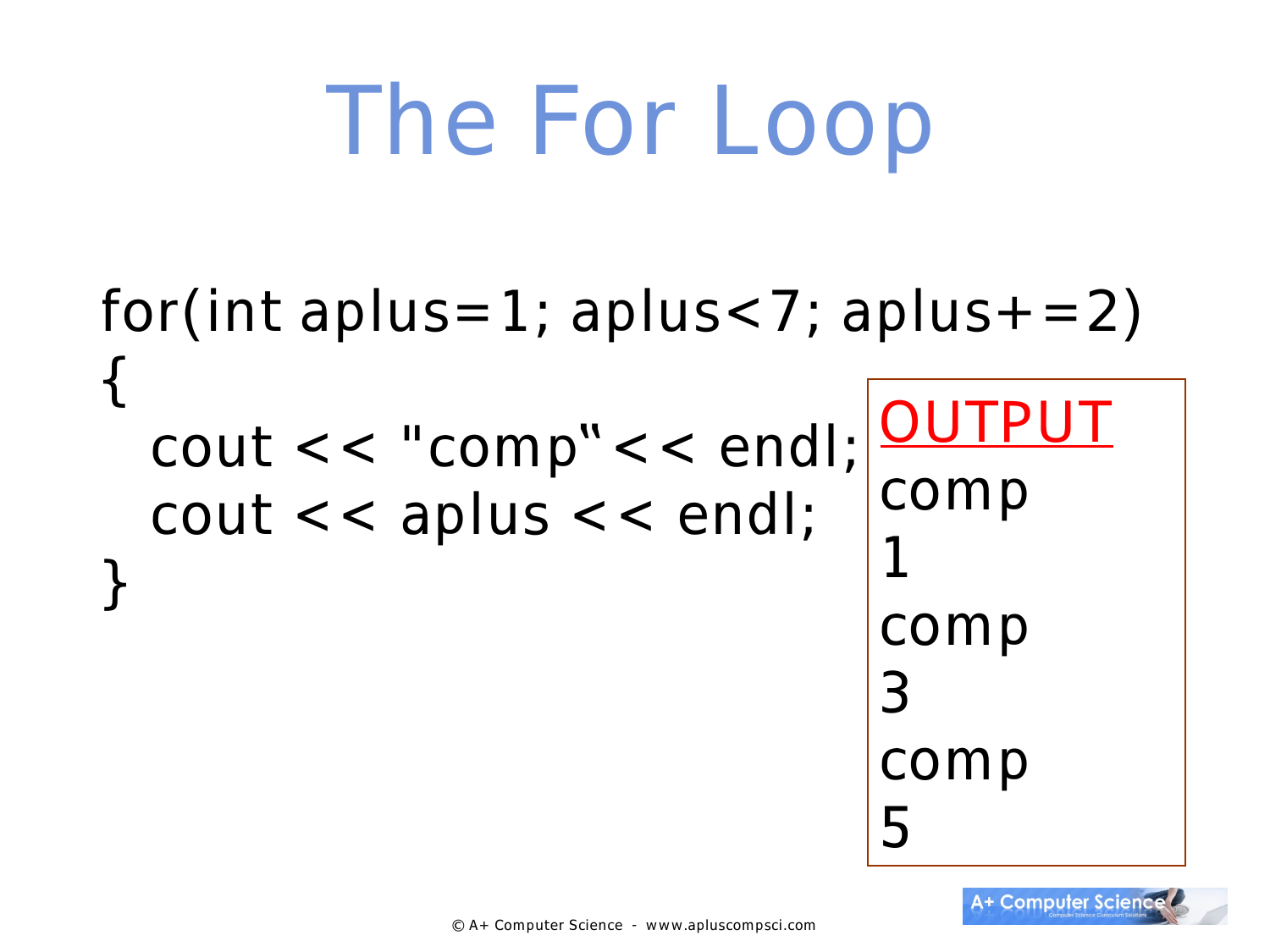

The For Loop

for(int aplus=1; aplus<7; aplus+=2)
{
   cout << "comp“<< endl;
   cout << aplus << endl;
}

OUTPUT
comp
1
comp
3
comp
5

© A+ Computer Science  -  www.apluscompsci.com